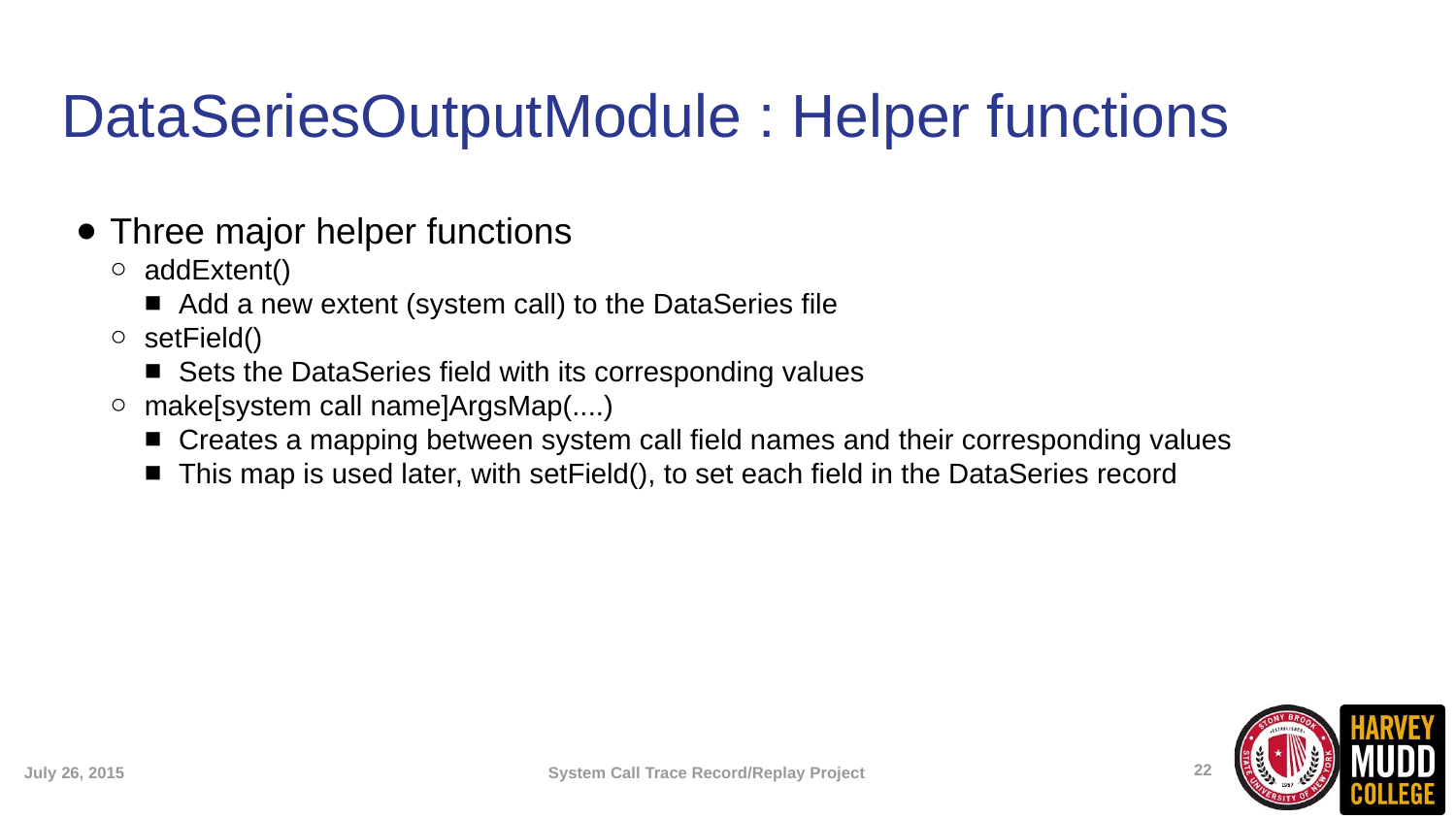

DataSeriesOutputModule : Helper functions
Three major helper functions
addExtent()
Add a new extent (system call) to the DataSeries file
setField()
Sets the DataSeries field with its corresponding values
make[system call name]ArgsMap(....)
Creates a mapping between system call field names and their corresponding values
This map is used later, with setField(), to set each field in the DataSeries record
22
July 26, 2015
System Call Trace Record/Replay Project